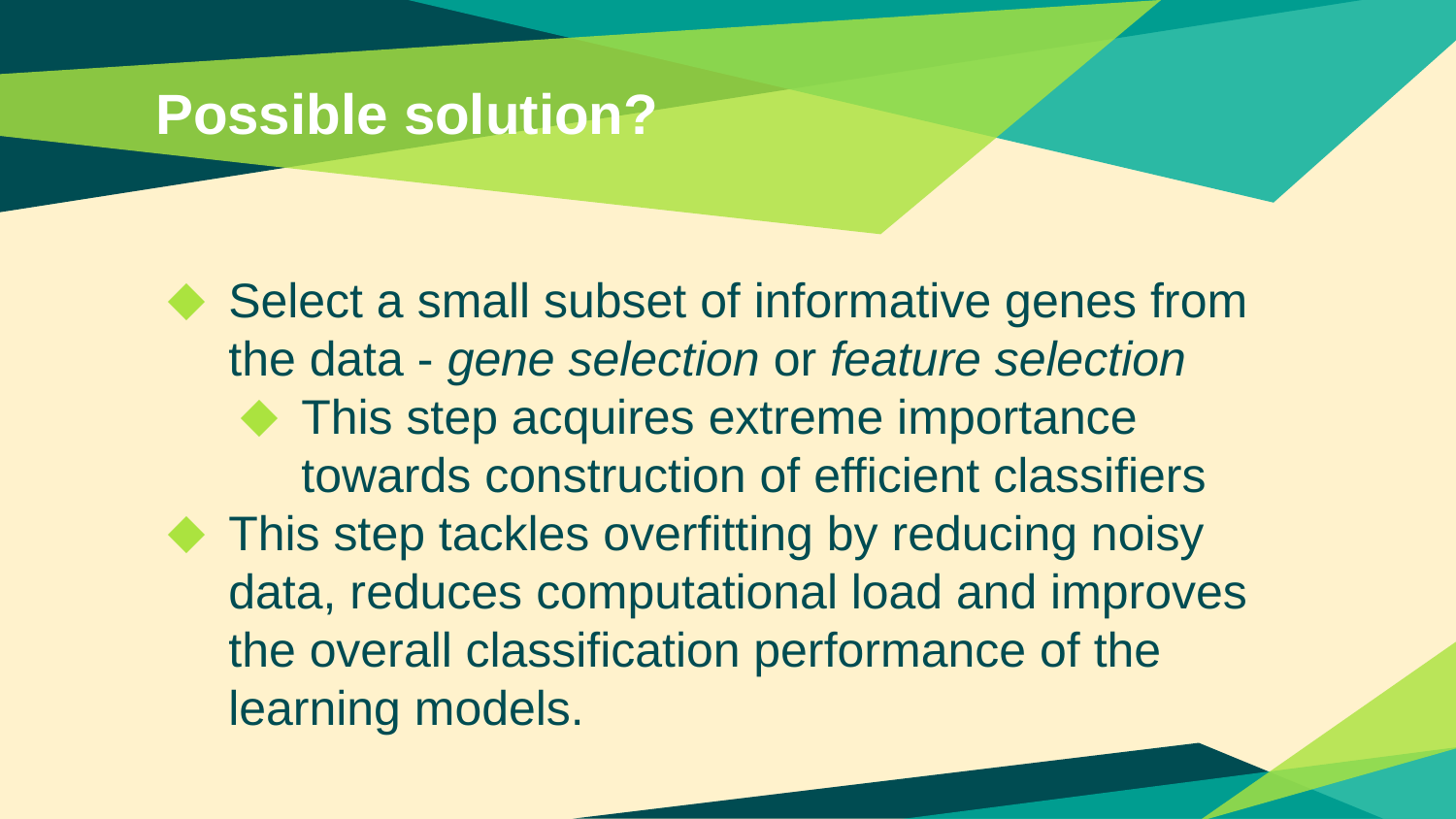

# Possible solution?
Select a small subset of informative genes from the data - gene selection or feature selection
This step acquires extreme importance towards construction of efficient classifiers
This step tackles overfitting by reducing noisy data, reduces computational load and improves the overall classification performance of the learning models.